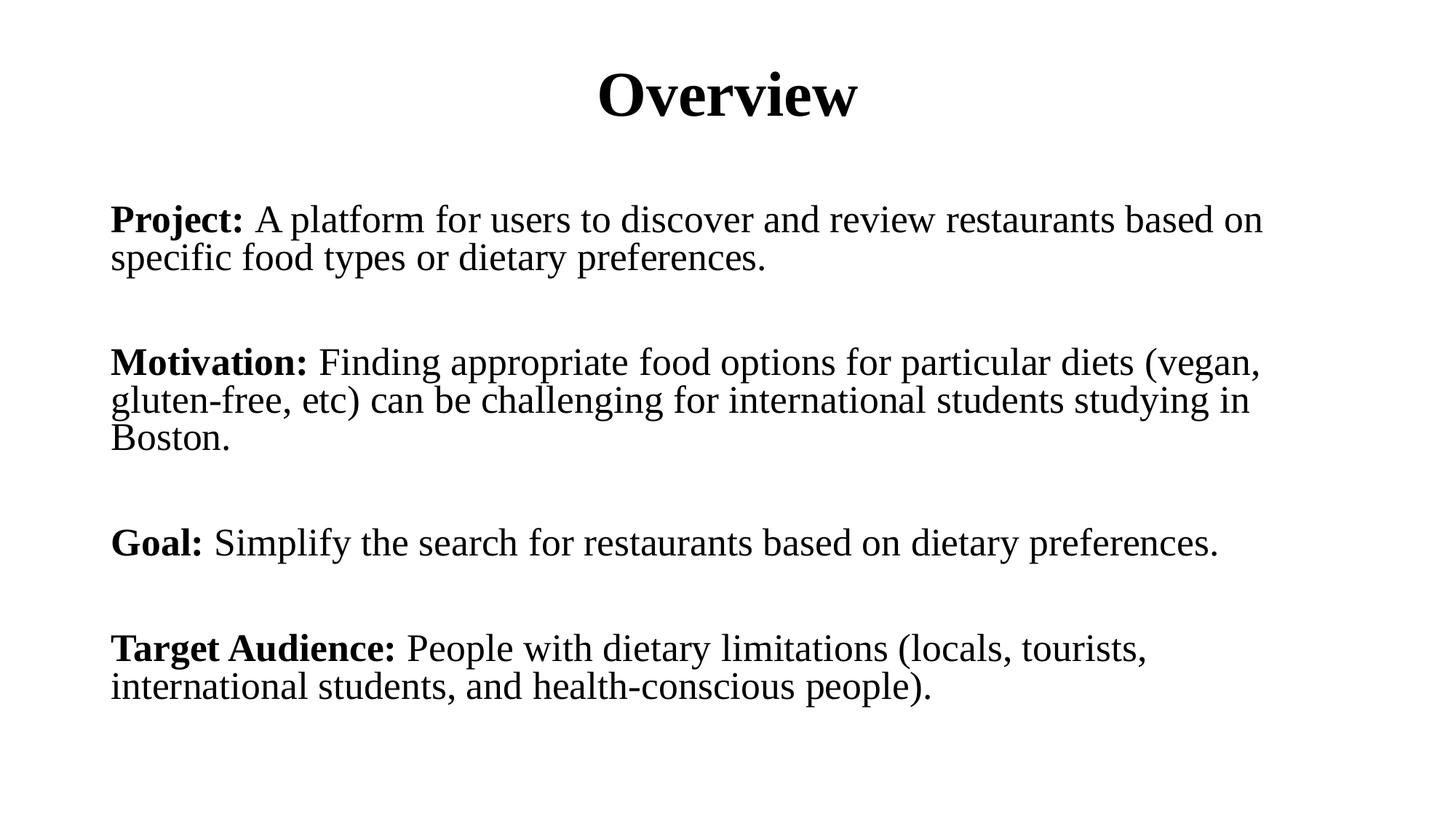

# Overview
Project: A platform for users to discover and review restaurants based on specific food types or dietary preferences.

Motivation: Finding appropriate food options for particular diets (vegan, gluten-free, etc) can be challenging for international students studying in Boston.

Goal: Simplify the search for restaurants based on dietary preferences.

Target Audience: People with dietary limitations (locals, tourists, international students, and health-conscious people).